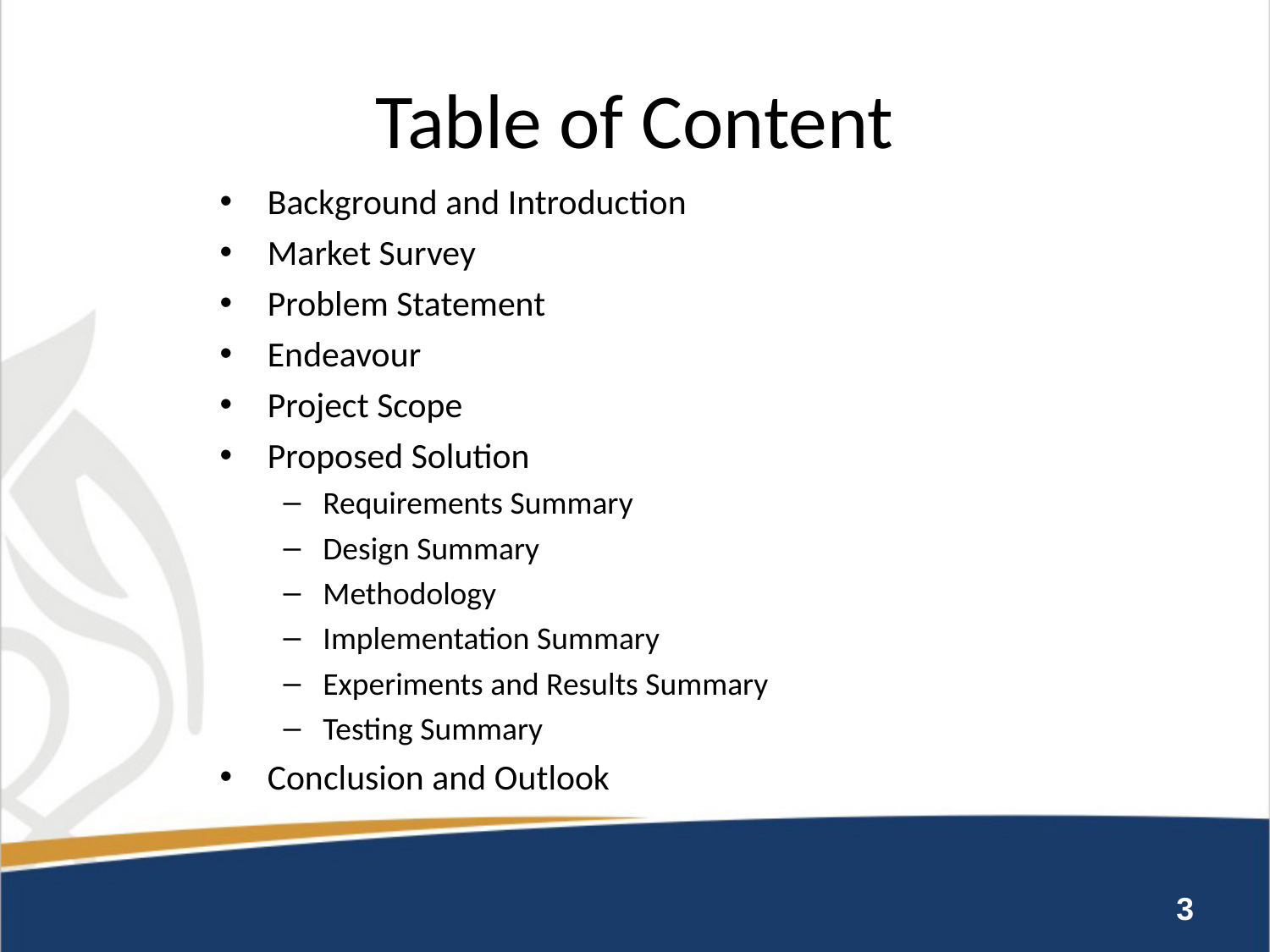

# Table of Content
Background and Introduction
Market Survey
Problem Statement
Endeavour
Project Scope
Proposed Solution
Requirements Summary
Design Summary
Methodology
Implementation Summary
Experiments and Results Summary
Testing Summary
Conclusion and Outlook
3